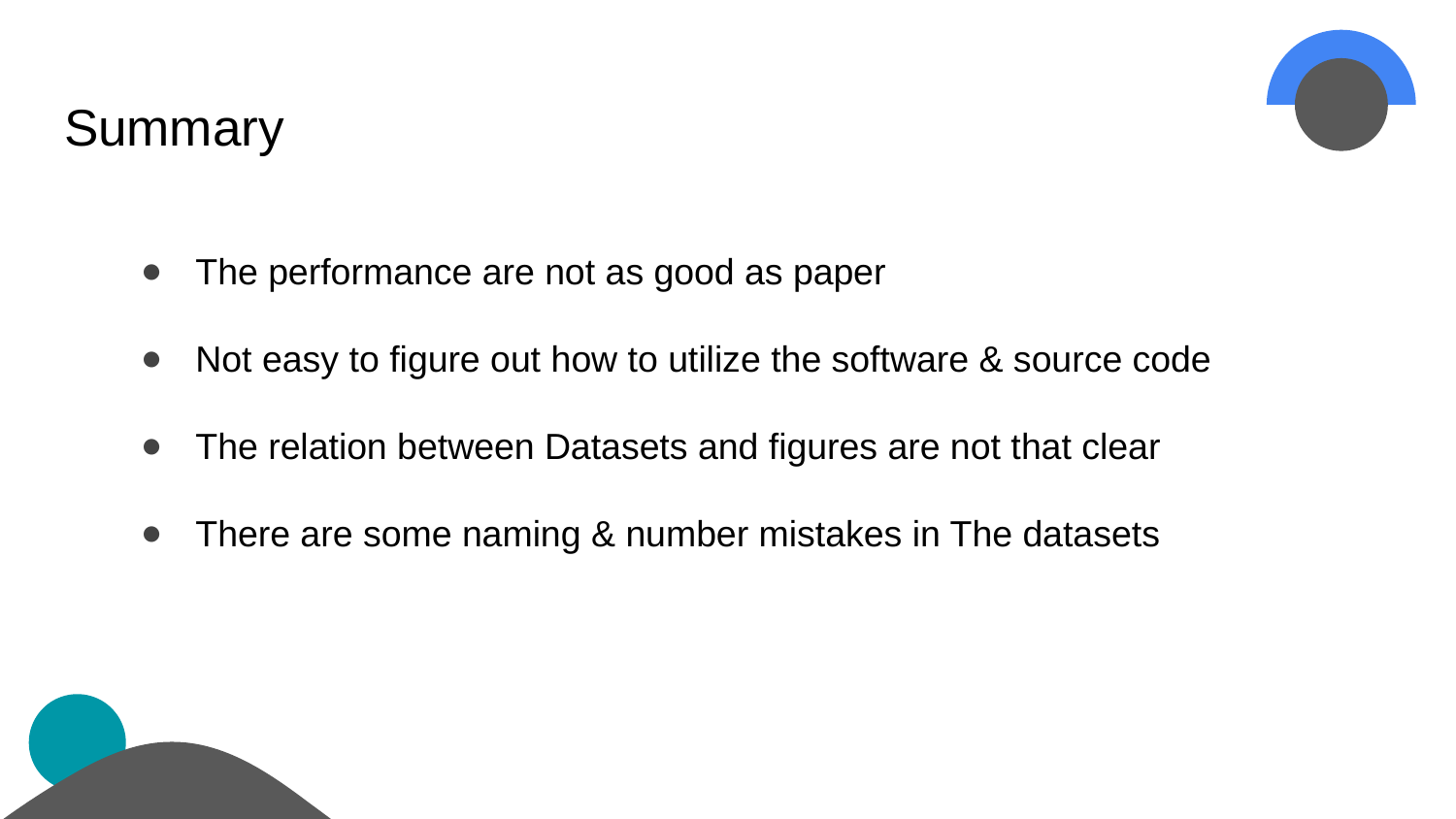

# Summary
The performance are not as good as paper

Not easy to figure out how to utilize the software & source code

The relation between Datasets and figures are not that clear

There are some naming & number mistakes in The datasets